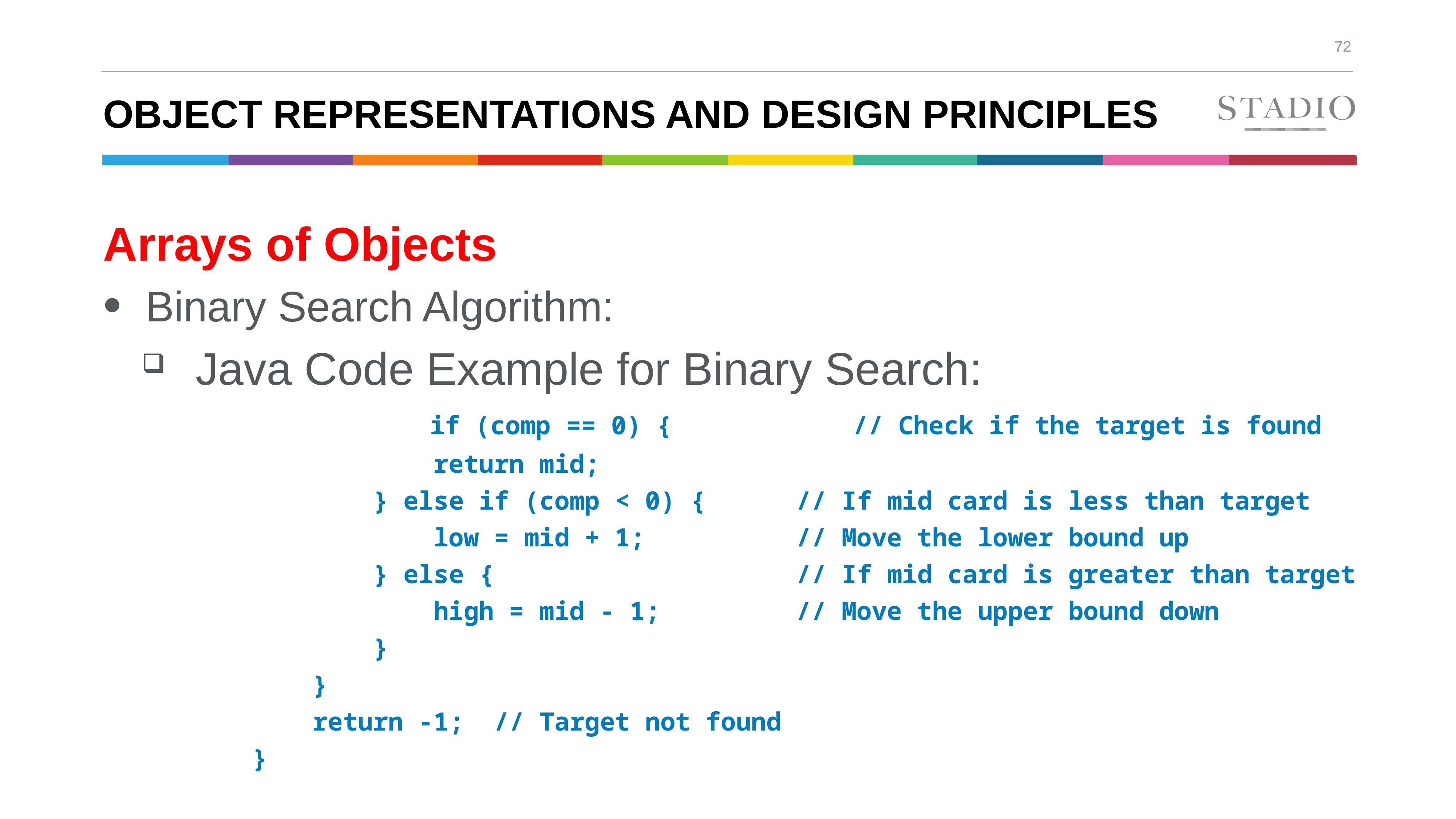

# Object Representations and Design Principles

Arrays of Objects
Binary Search Algorithm:
Java Code Example for Binary Search:
            if (comp == 0) {            // Check if the target is found
                return mid;
            } else if (comp < 0) {      // If mid card is less than target
                low = mid + 1;          // Move the lower bound up
            } else {                    // If mid card is greater than target
                high = mid - 1;         // Move the upper bound down
            }
        }
        return -1;  // Target not found
    }